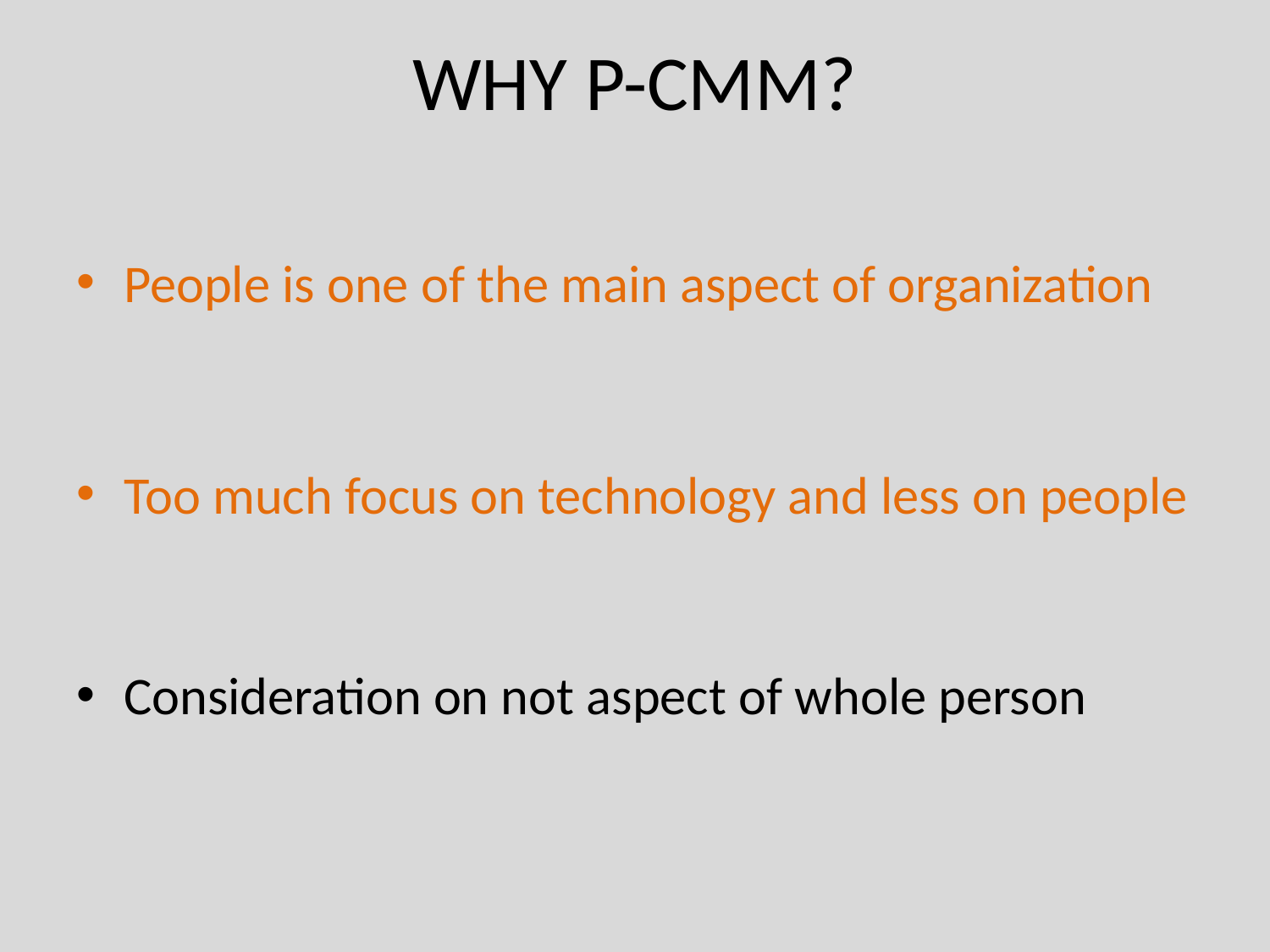

# WHY P-CMM?

People is one of the main aspect of organization

Too much focus on technology and less on people
Consideration on not aspect of whole person